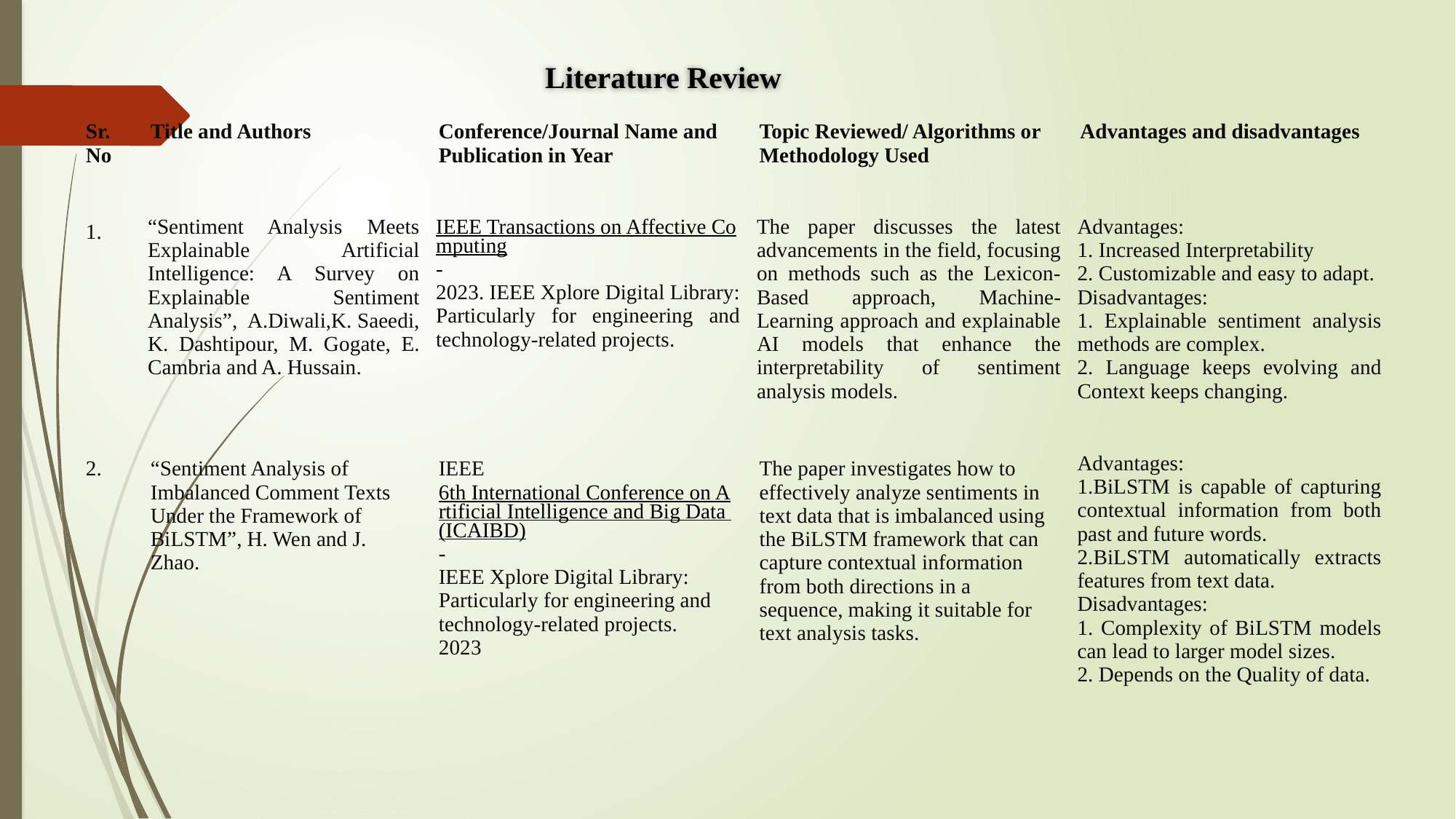

Literature Review
| Sr. No | Title and Authors | Conference/Journal Name and Publication in Year | Topic Reviewed/ Algorithms or Methodology Used | Advantages and disadvantages |
| --- | --- | --- | --- | --- |
| 1. | “Sentiment Analysis Meets Explainable Artificial Intelligence: A Survey on Explainable Sentiment Analysis”, A.Diwali,K. Saeedi, K. Dashtipour, M. Gogate, E. Cambria and A. Hussain. | IEEE Transactions on Affective Computing- 2023. IEEE Xplore Digital Library: Particularly for engineering and technology-related projects. | The paper discusses the latest advancements in the field, focusing on methods such as the Lexicon-Based approach, Machine-Learning approach and explainable AI models that enhance the interpretability of sentiment analysis models. | Advantages: 1. Increased Interpretability 2. Customizable and easy to adapt. Disadvantages: 1. Explainable sentiment analysis methods are complex. 2. Language keeps evolving and Context keeps changing. |
| 2. | “Sentiment Analysis of Imbalanced Comment Texts Under the Framework of BiLSTM”, H. Wen and J. Zhao. | IEEE 6th International Conference on Artificial Intelligence and Big Data (ICAIBD)- IEEE Xplore Digital Library: Particularly for engineering and technology-related projects. 2023 | The paper investigates how to effectively analyze sentiments in text data that is imbalanced using the BiLSTM framework that can capture contextual information from both directions in a sequence, making it suitable for text analysis tasks. | Advantages: 1.BiLSTM is capable of capturing contextual information from both past and future words. 2.BiLSTM automatically extracts features from text data. Disadvantages: 1. Complexity of BiLSTM models can lead to larger model sizes. 2. Depends on the Quality of data. |